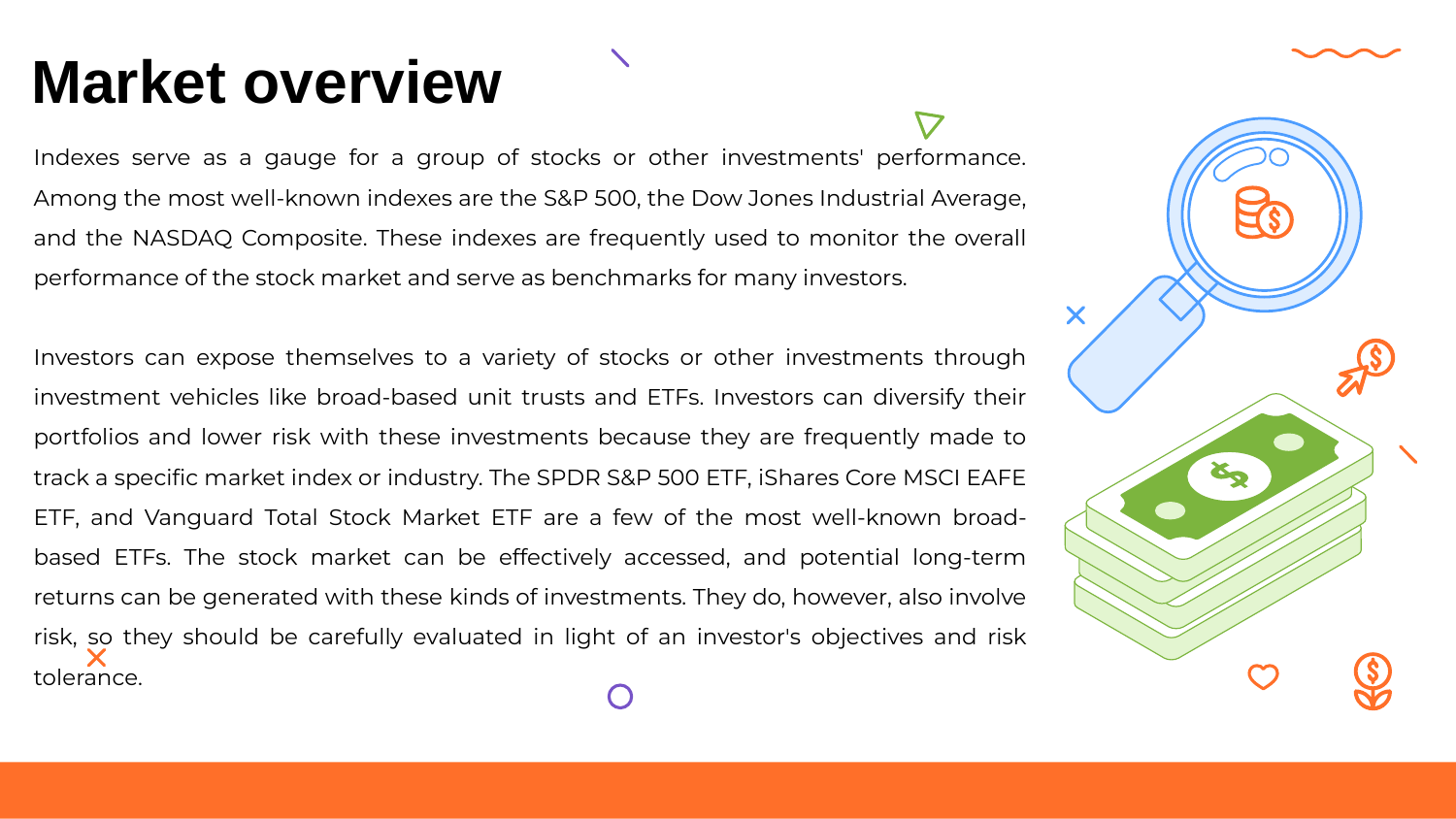

Market overview

Indexes serve as a gauge for a group of stocks or other investments' performance. Among the most well-known indexes are the S&P 500, the Dow Jones Industrial Average, and the NASDAQ Composite. These indexes are frequently used to monitor the overall performance of the stock market and serve as benchmarks for many investors.

Investors can expose themselves to a variety of stocks or other investments through investment vehicles like broad-based unit trusts and ETFs. Investors can diversify their portfolios and lower risk with these investments because they are frequently made to track a specific market index or industry. The SPDR S&P 500 ETF, iShares Core MSCI EAFE ETF, and Vanguard Total Stock Market ETF are a few of the most well-known broad-based ETFs. The stock market can be effectively accessed, and potential long-term returns can be generated with these kinds of investments. They do, however, also involve risk, so they should be carefully evaluated in light of an investor's objectives and risk tolerance.